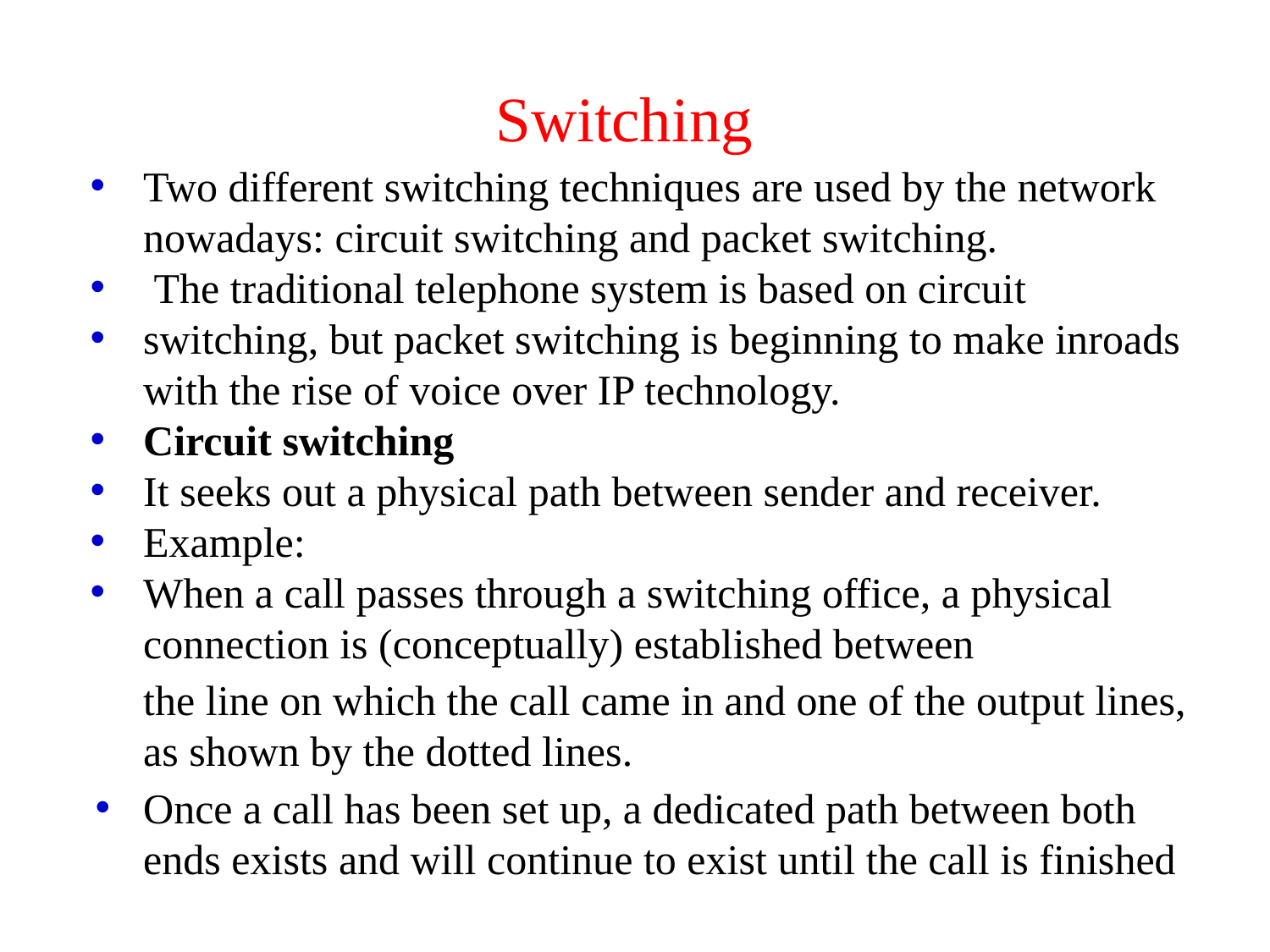

# Switching
Two different switching techniques are used by the network nowadays: circuit switching and packet switching.
 The traditional telephone system is based on circuit
switching, but packet switching is beginning to make inroads with the rise of voice over IP technology.
Circuit switching
It seeks out a physical path between sender and receiver.
Example:
When a call passes through a switching office, a physical connection is (conceptually) established between
the line on which the call came in and one of the output lines, as shown by the dotted lines.
Once a call has been set up, a dedicated path between both ends exists and will continue to exist until the call is finished